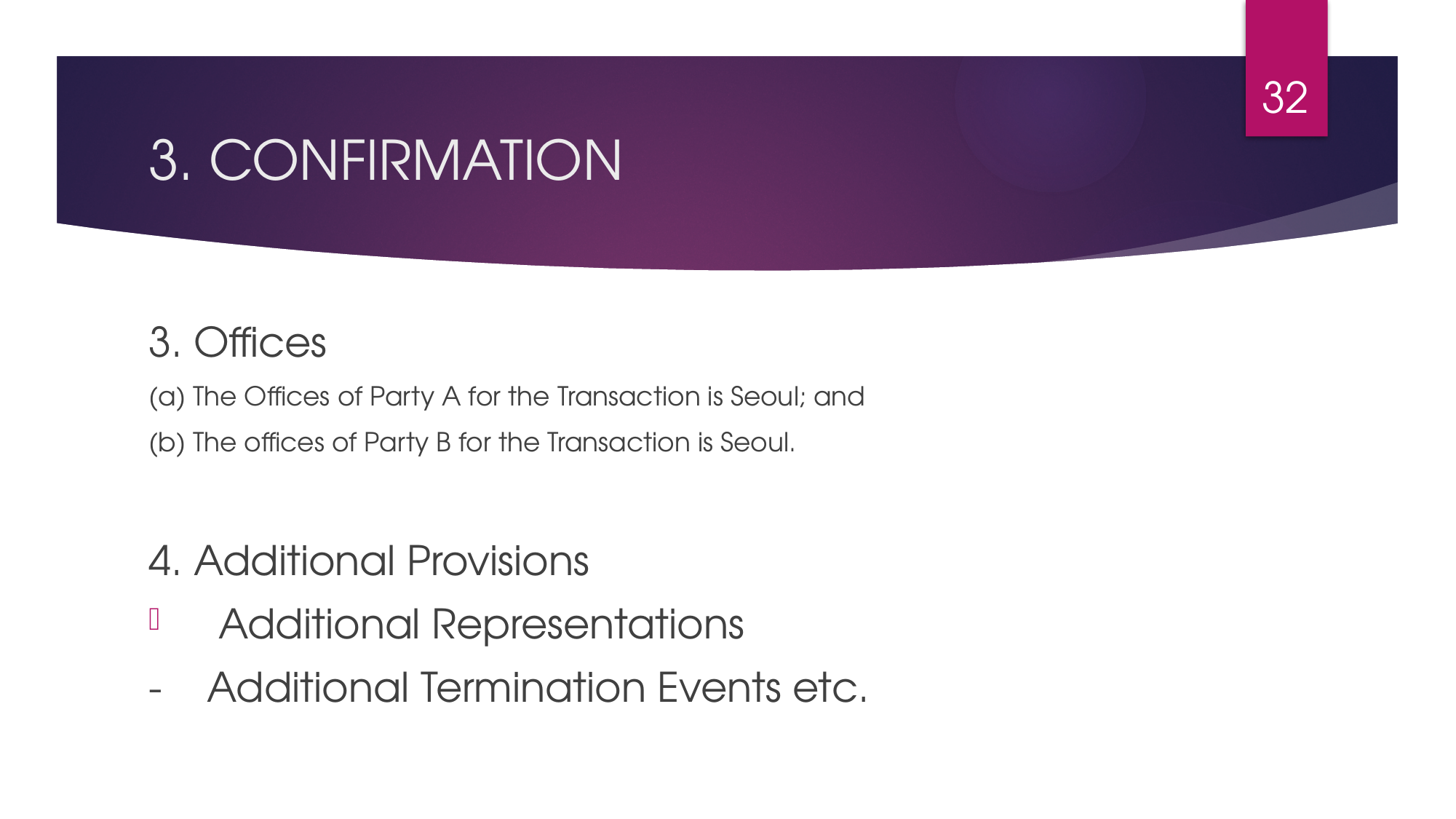

32
# 3. CONFIRMATION
3. Offices
(a) The Offices of Party A for the Transaction is Seoul; and
(b) The offices of Party B for the Transaction is Seoul.

4. Additional Provisions
Additional Representations
-    Additional Termination Events etc.